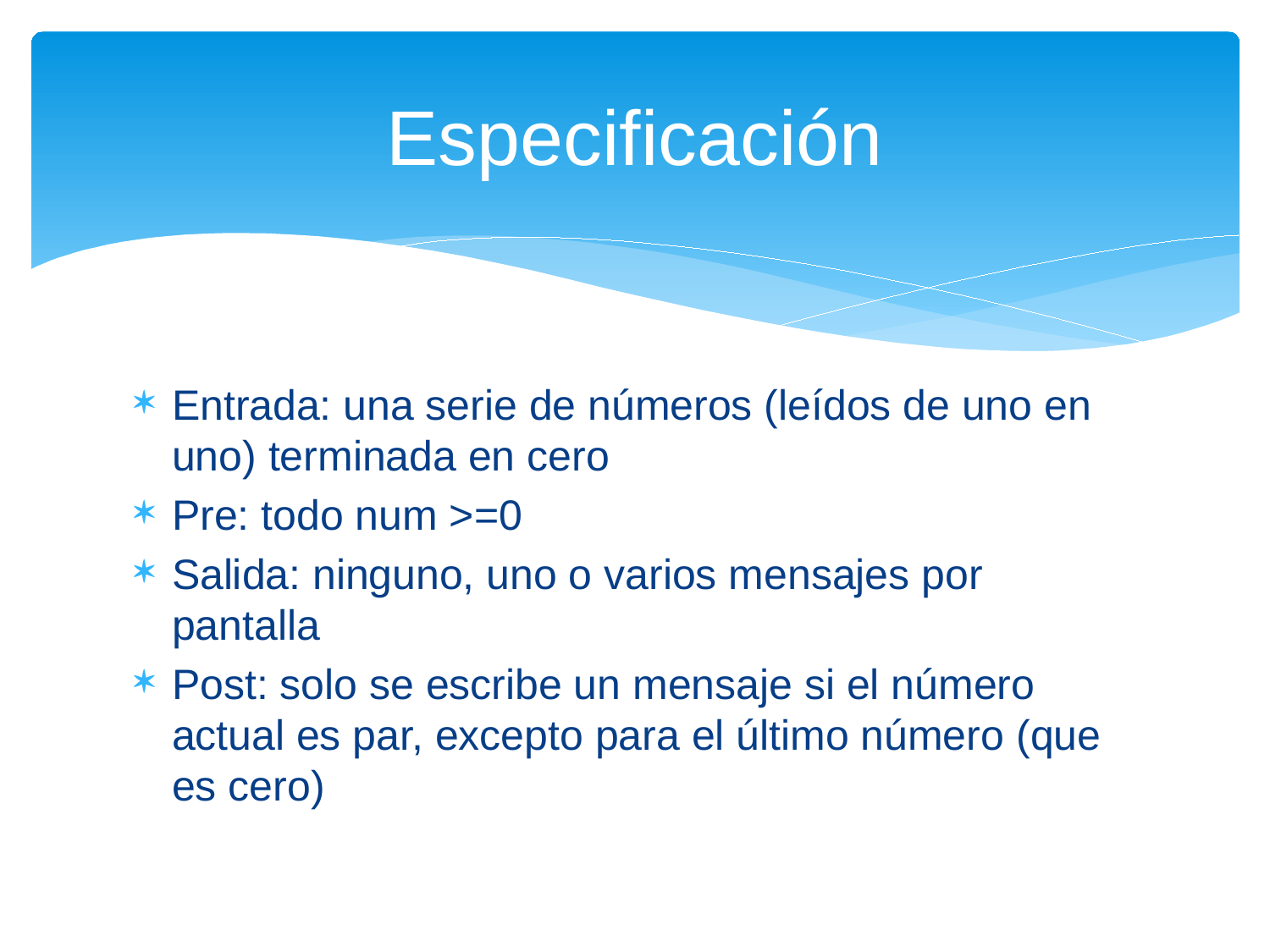

# Especificación
Entrada: una serie de números (leídos de uno en uno) terminada en cero
Pre: todo num >=0
Salida: ninguno, uno o varios mensajes por pantalla
Post: solo se escribe un mensaje si el número actual es par, excepto para el último número (que es cero)